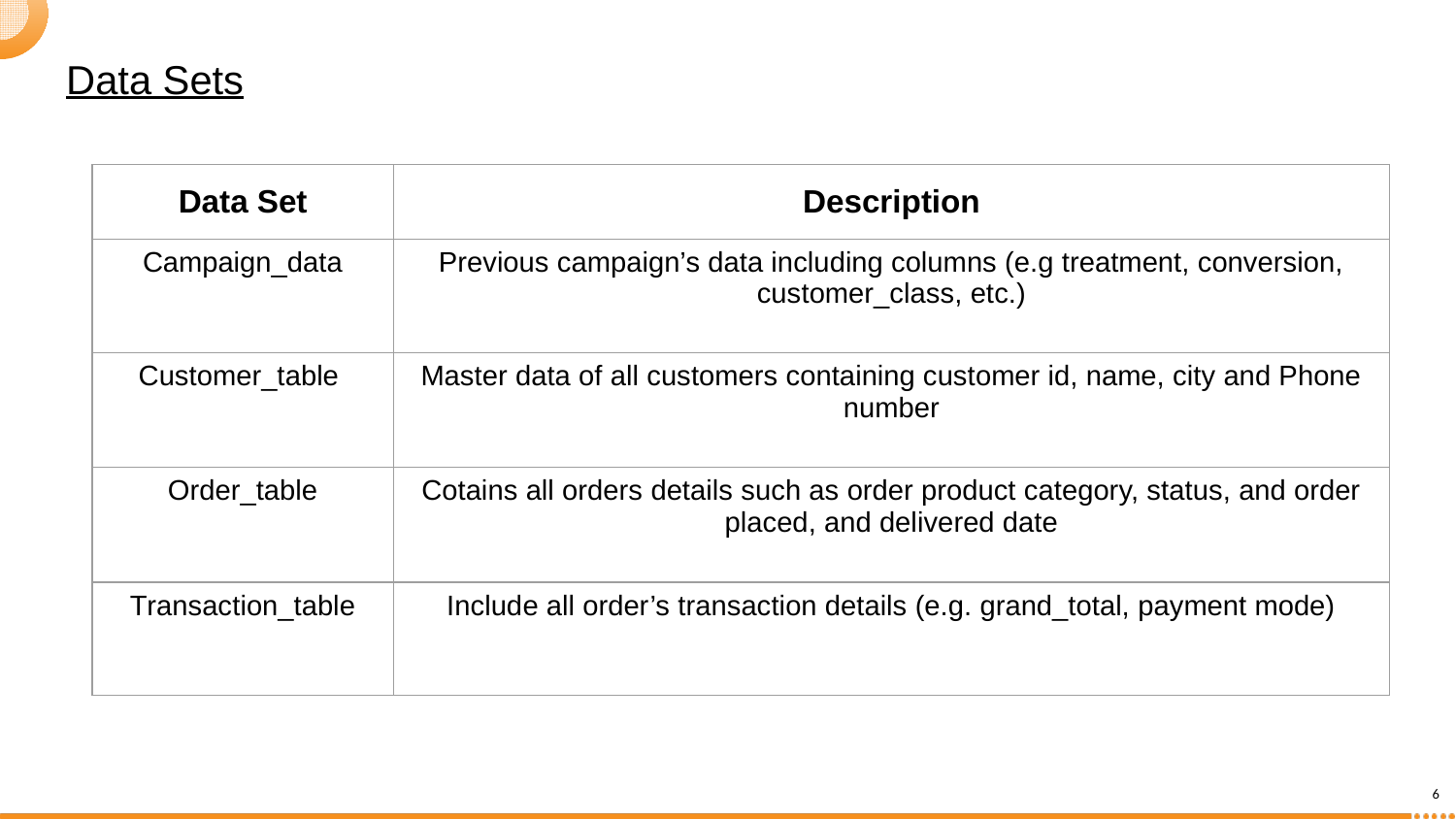

# Data Sets
| Data Set | Description |
| --- | --- |
| Campaign\_data | Previous campaign’s data including columns (e.g treatment, conversion, customer\_class, etc.) |
| Customer\_table | Master data of all customers containing customer id, name, city and Phone number |
| Order\_table | Cotains all orders details such as order product category, status, and order placed, and delivered date |
| Transaction\_table | Include all order’s transaction details (e.g. grand\_total, payment mode) |